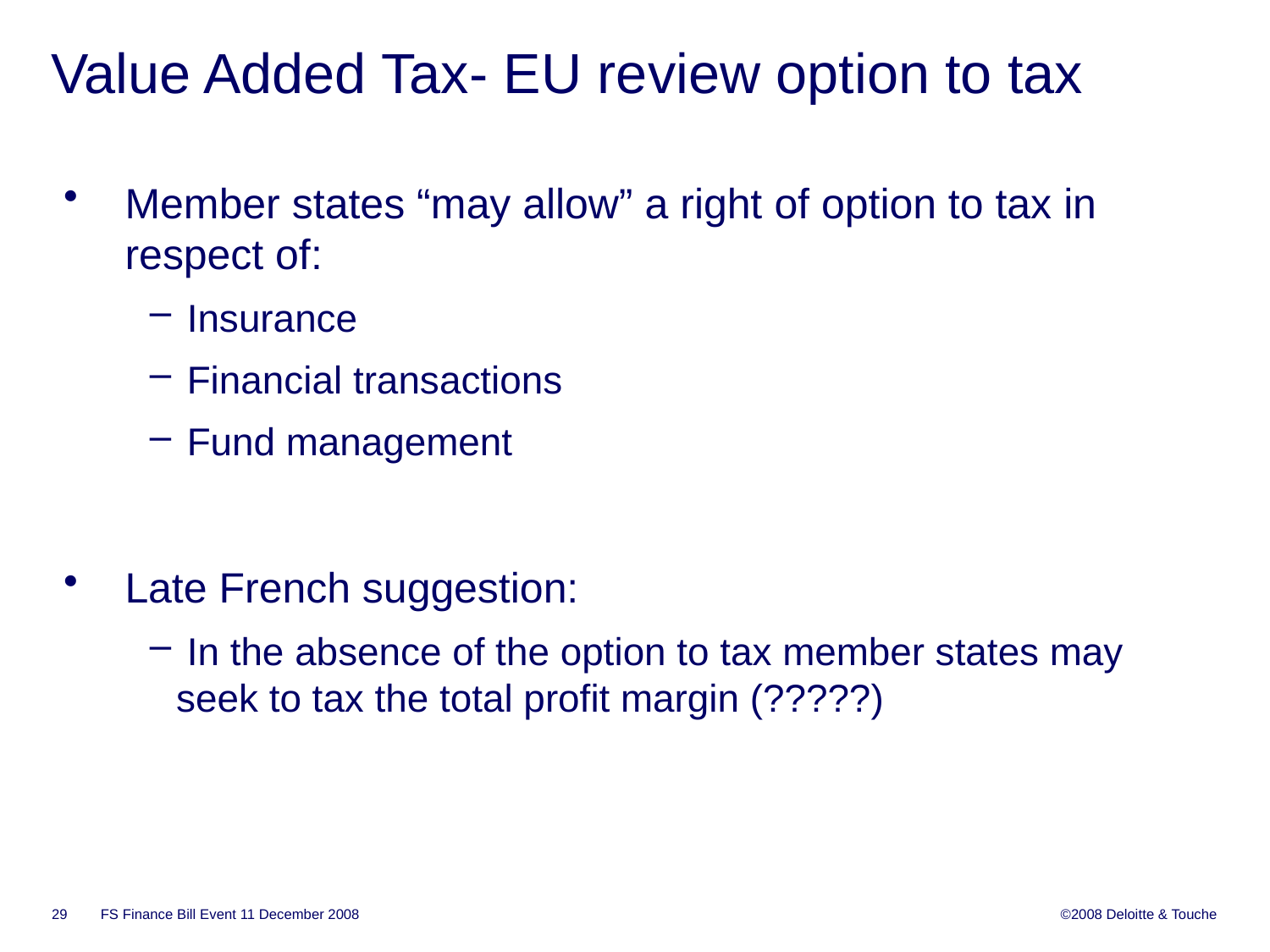

# Value Added Tax- EU review option to tax
Member states “may allow” a right of option to tax in respect of:
 Insurance
 Financial transactions
 Fund management

Late French suggestion:
 In the absence of the option to tax member states may seek to tax the total profit margin (?????)
FS Finance Bill Event 11 December 2008
29